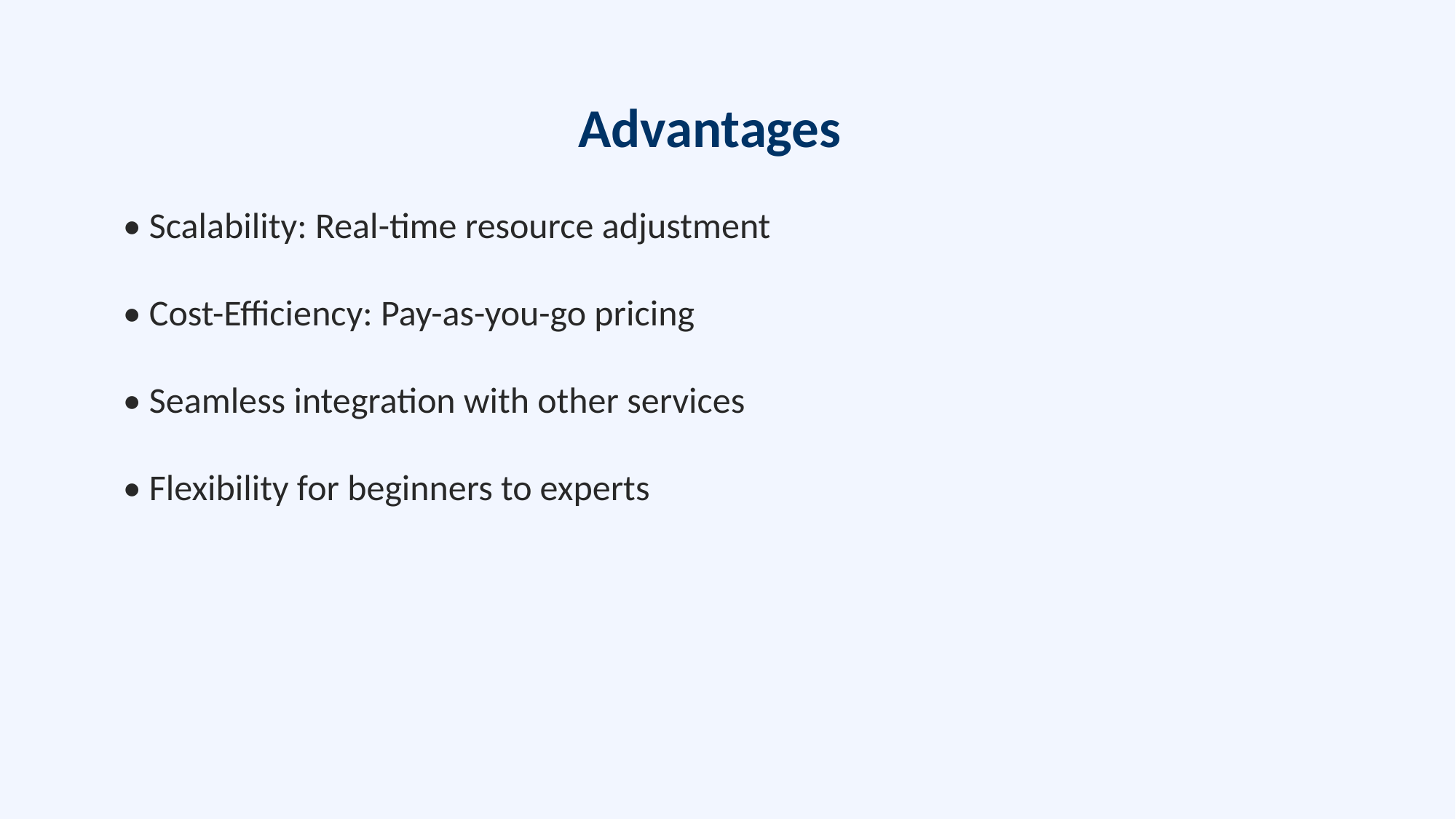

Advantages

• Scalability: Real-time resource adjustment
• Cost-Efficiency: Pay-as-you-go pricing
• Seamless integration with other services
• Flexibility for beginners to experts